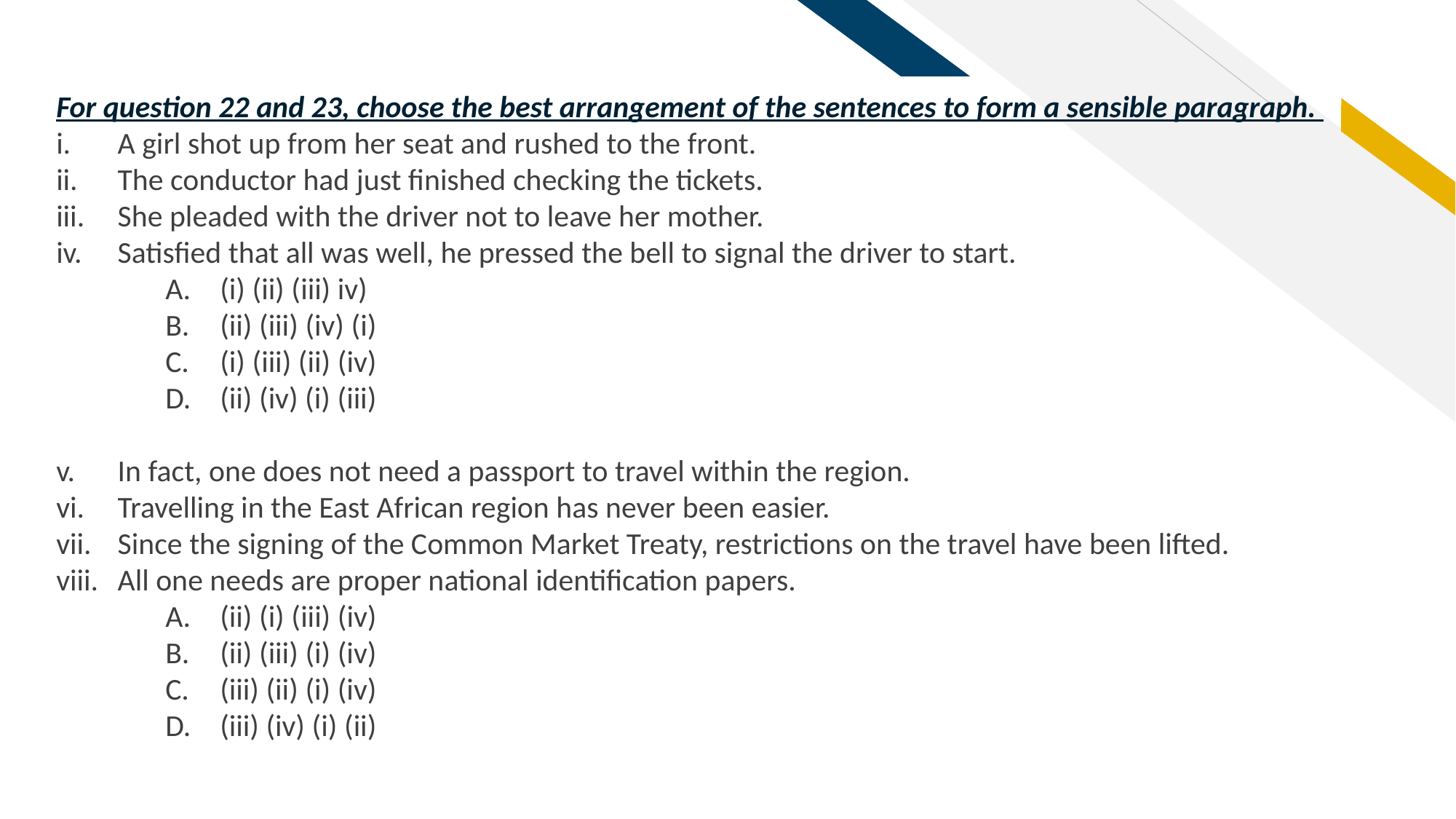

For question 22 and 23, choose the best arrangement of the sentences to form a sensible paragraph.
A girl shot up from her seat and rushed to the front.
The conductor had just finished checking the tickets.
She pleaded with the driver not to leave her mother.
Satisfied that all was well, he pressed the bell to signal the driver to start.
(i) (ii) (iii) iv)
(ii) (iii) (iv) (i)
(i) (iii) (ii) (iv)
(ii) (iv) (i) (iii)

In fact, one does not need a passport to travel within the region.
Travelling in the East African region has never been easier.
Since the signing of the Common Market Treaty, restrictions on the travel have been lifted.
All one needs are proper national identification papers.
(ii) (i) (iii) (iv)
(ii) (iii) (i) (iv)
(iii) (ii) (i) (iv)
(iii) (iv) (i) (ii)